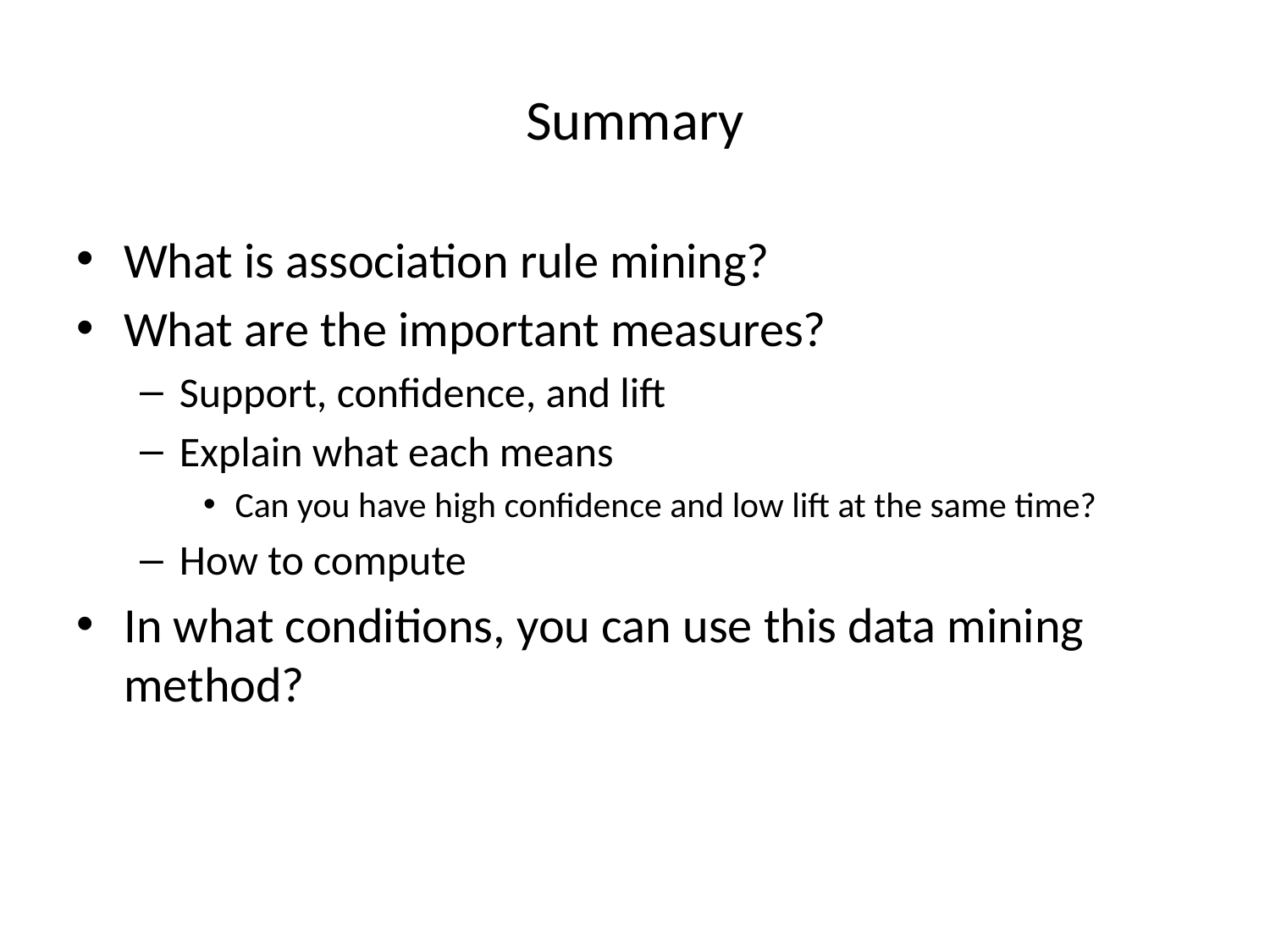

# Summary
What is association rule mining?
What are the important measures?
Support, confidence, and lift
Explain what each means
Can you have high confidence and low lift at the same time?
How to compute
In what conditions, you can use this data mining method?